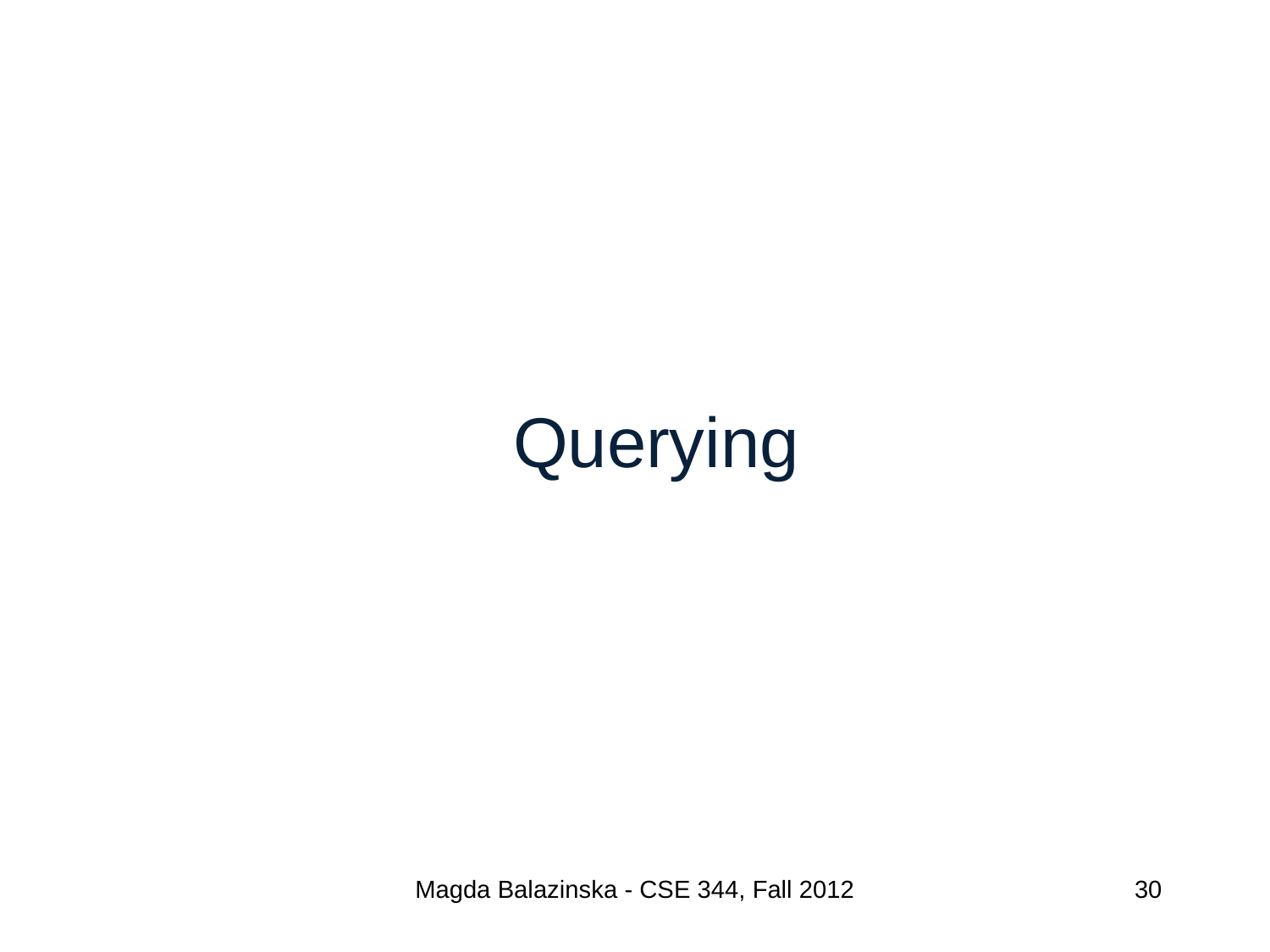

# Querying
Magda Balazinska - CSE 344, Fall 2012
30